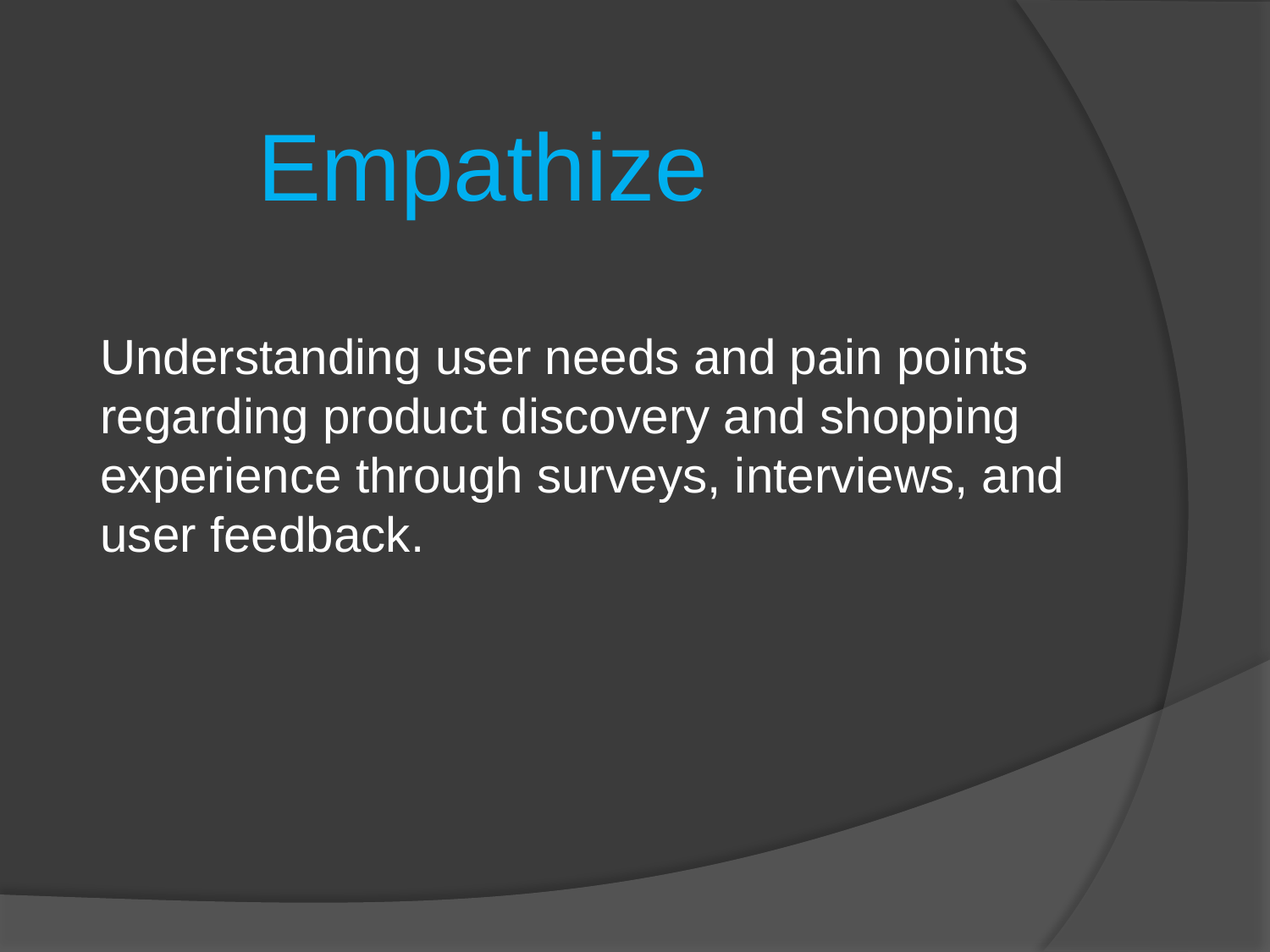

Empathize

Understanding user needs and pain points regarding product discovery and shopping experience through surveys, interviews, and user feedback.